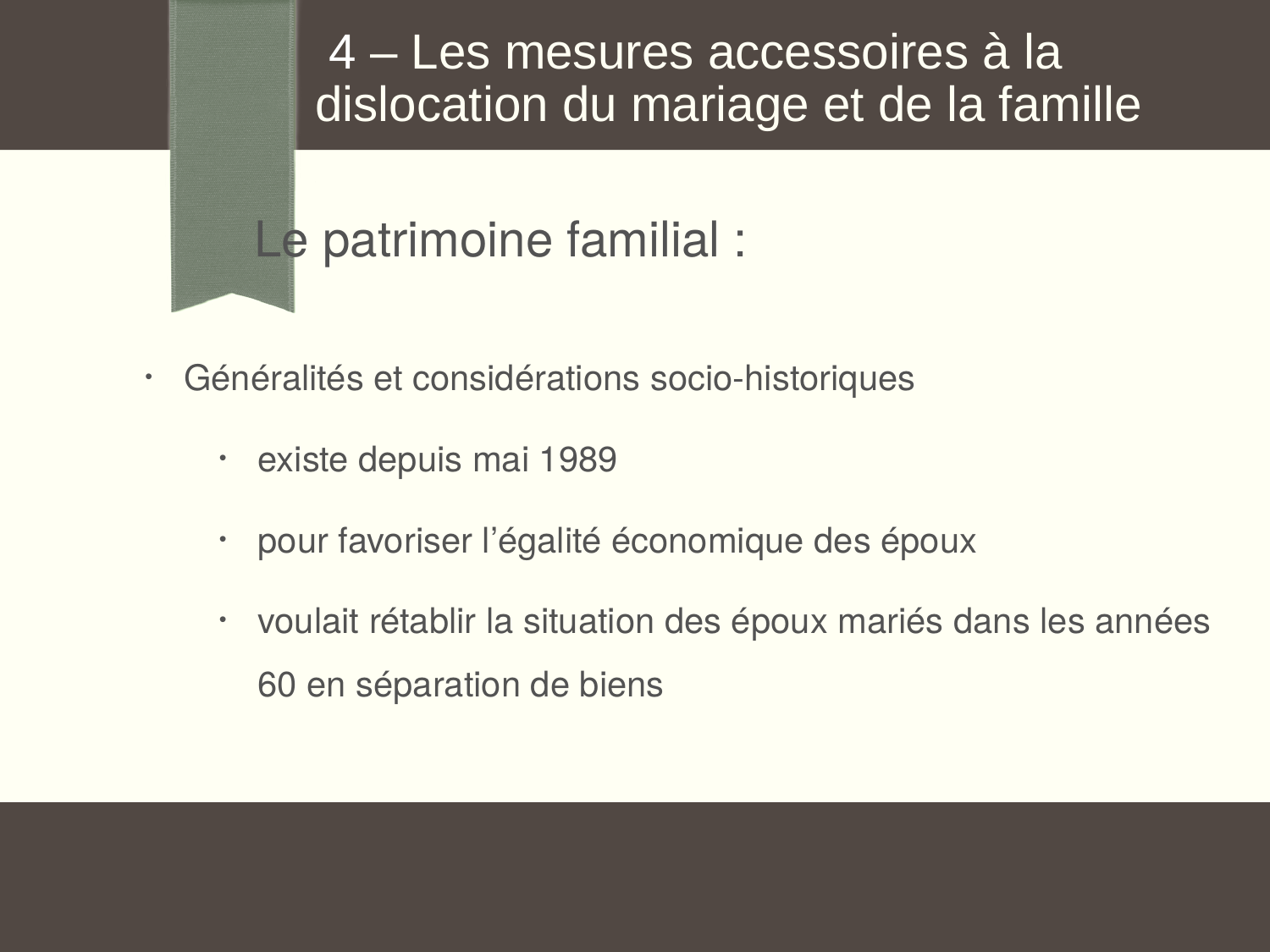

4 – Les mesures accessoires à la dislocation du mariage et de la famille

           Le patrimoine familial :

Généralités et considérations socio-historiques
existe depuis mai 1989
pour favoriser l’égalité économique des époux
voulait rétablir la situation des époux mariés dans les années 60 en séparation de biens